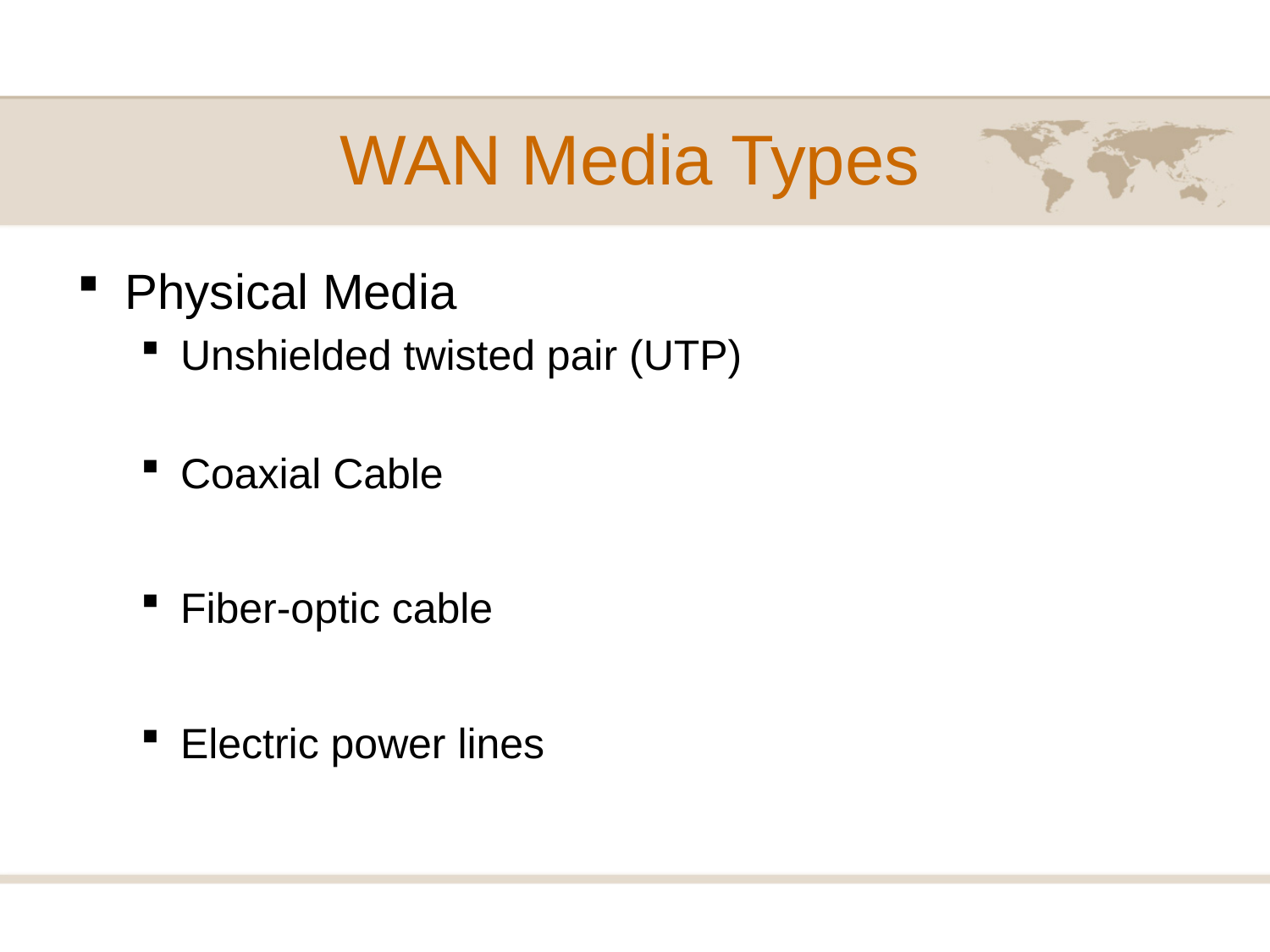

# WAN Media Types
Physical Media
Unshielded twisted pair (UTP)

Coaxial Cable

Fiber-optic cable

Electric power lines